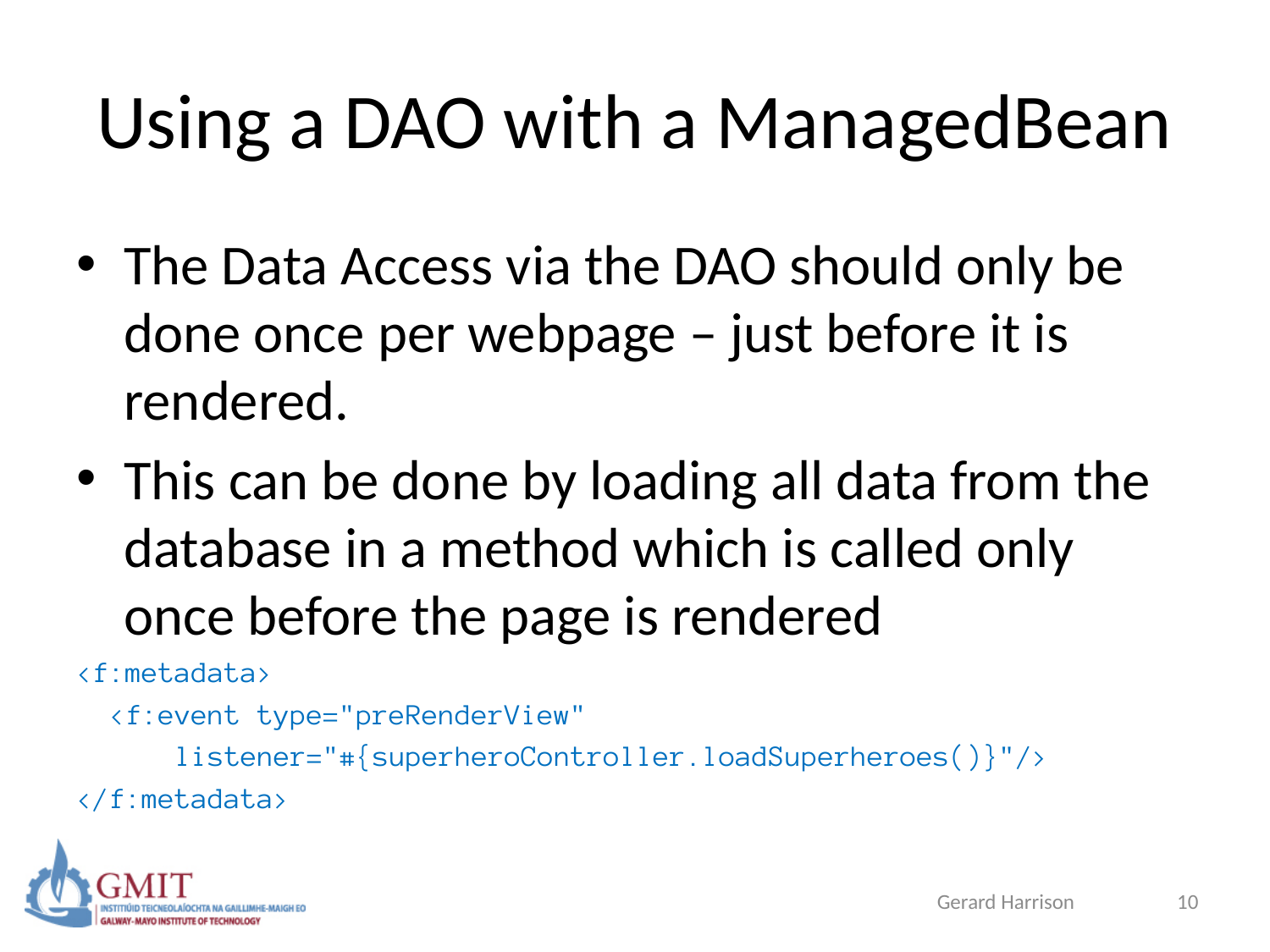

# Using a DAO with a ManagedBean
The Data Access via the DAO should only be done once per webpage – just before it is rendered.
This can be done by loading all data from the database in a method which is called only once before the page is rendered
<f:metadata>
  <f:event type="preRenderView"
      listener="#{superheroController.loadSuperheroes()}"/>
</f:metadata>

Gerard Harrison
10